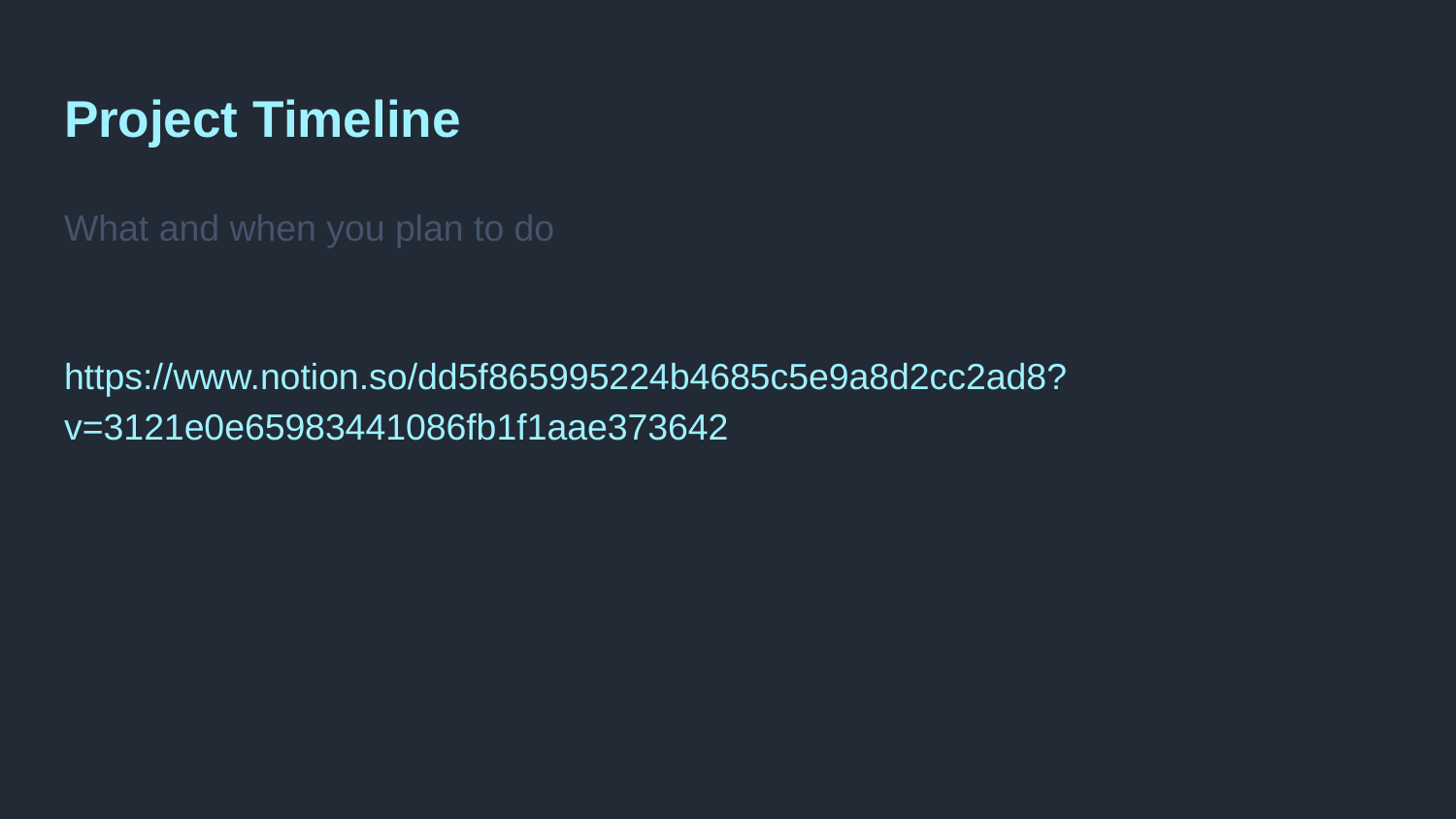

# Project Timeline
What and when you plan to do

https://www.notion.so/dd5f865995224b4685c5e9a8d2cc2ad8?v=3121e0e65983441086fb1f1aae373642